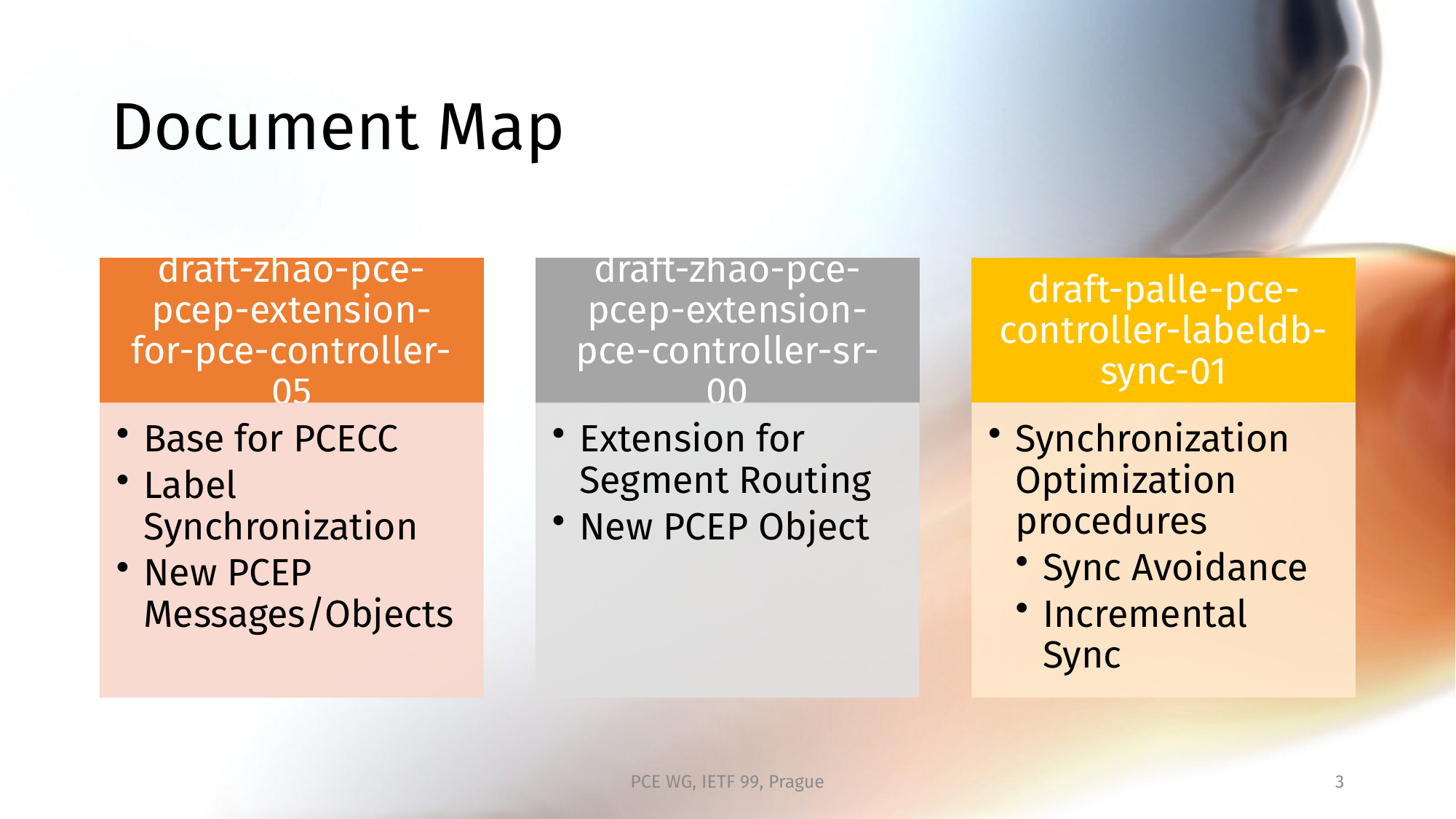

# Document Map
draft-zhao-pce-pcep-extension-for-pce-controller-05
Base for PCECC
Label Synchronization
New PCEP Messages/Objects
draft-zhao-pce-pcep-extension-pce-controller-sr-00
Extension for Segment Routing
New PCEP Object
draft-palle-pce-controller-labeldb-sync-01
Synchronization Optimization procedures
Sync Avoidance
Incremental Sync
PCE WG, IETF 99, Prague
3